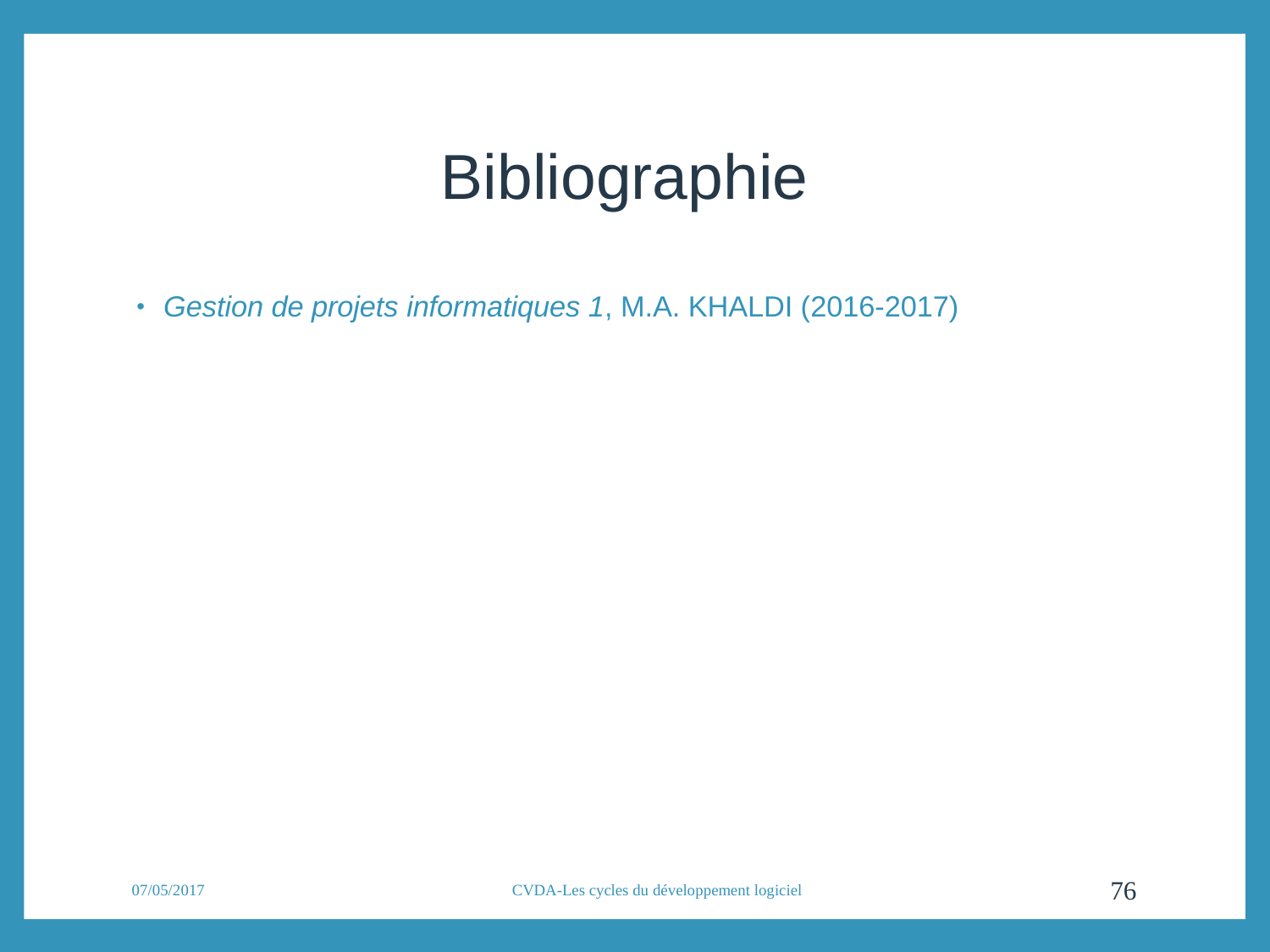

# Bibliographie
 Gestion de projets informatiques 1, M.A. KHALDI (2016-2017)
07/05/2017
CVDA-Les cycles du développement logiciel
76